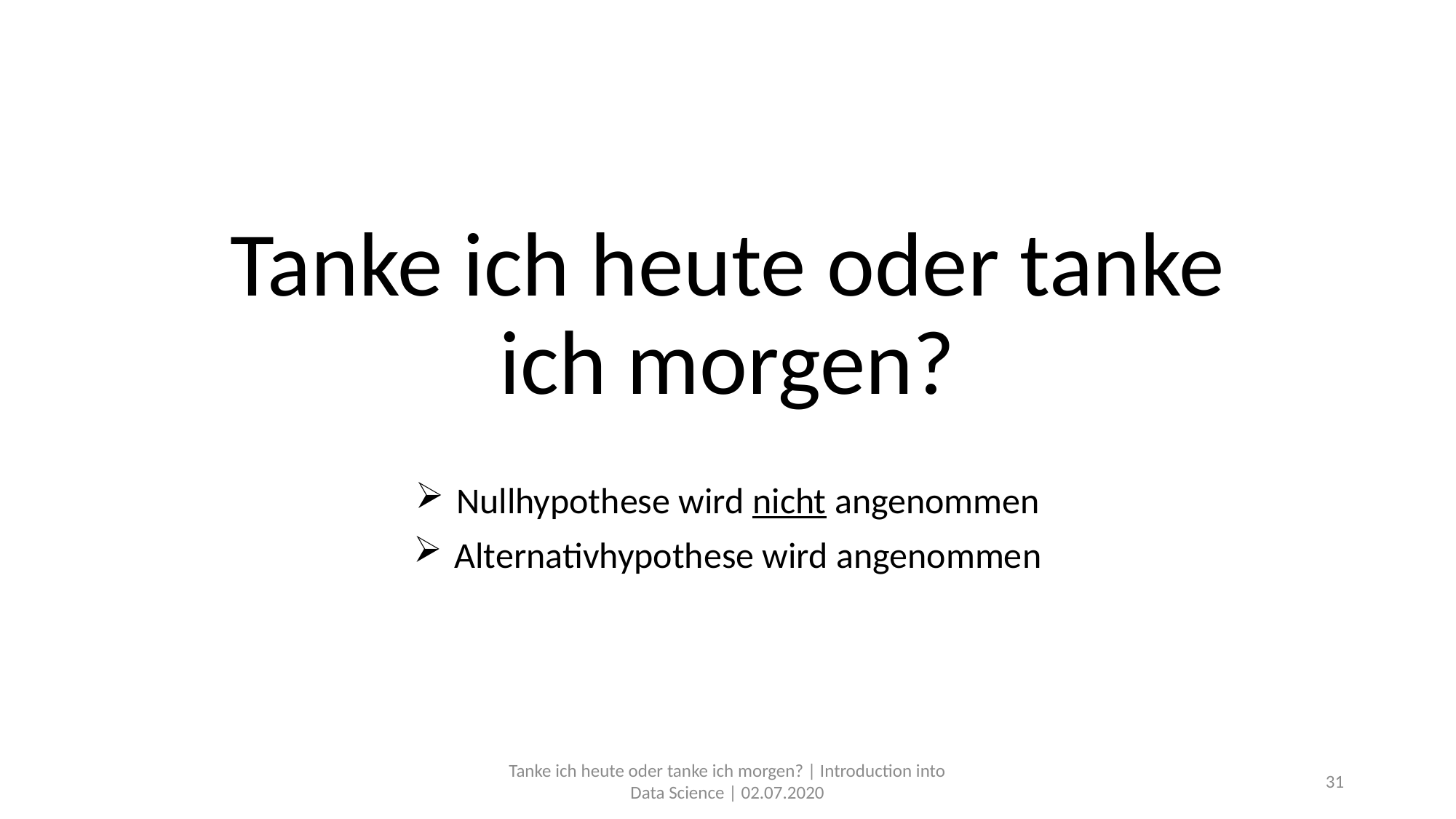

# Tanke ich heute oder tanke ich morgen?
Nullhypothese wird nicht angenommen
Alternativhypothese wird angenommen
Tanke ich heute oder tanke ich morgen? | Introduction into Data Science | 02.07.2020
31